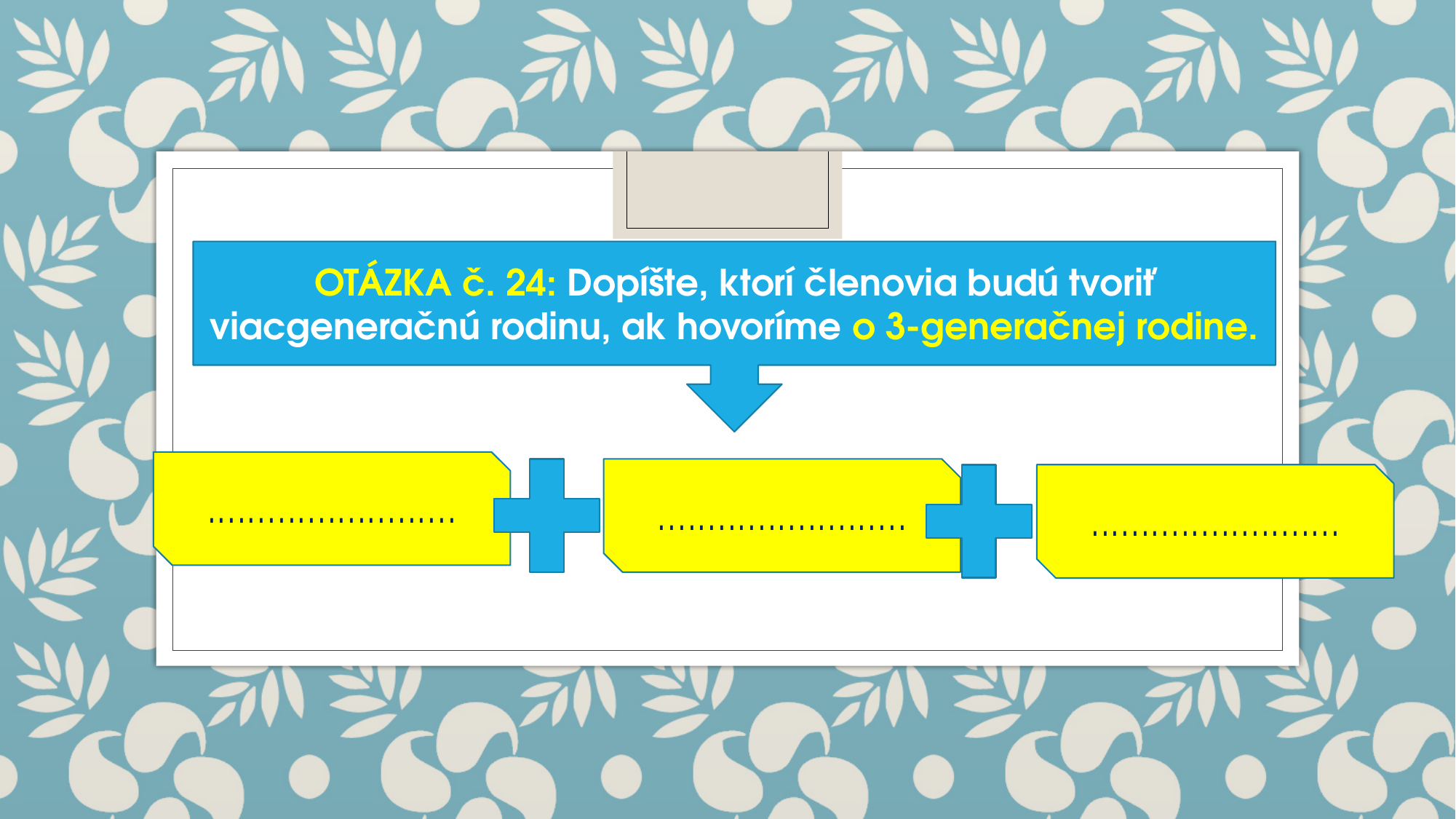

OTÁZKA č. 24: Dopíšte, ktorí členovia budú tvoriť viacgeneračnú rodinu, ak hovoríme o 3-generačnej rodine.

.........................
.........................
.........................